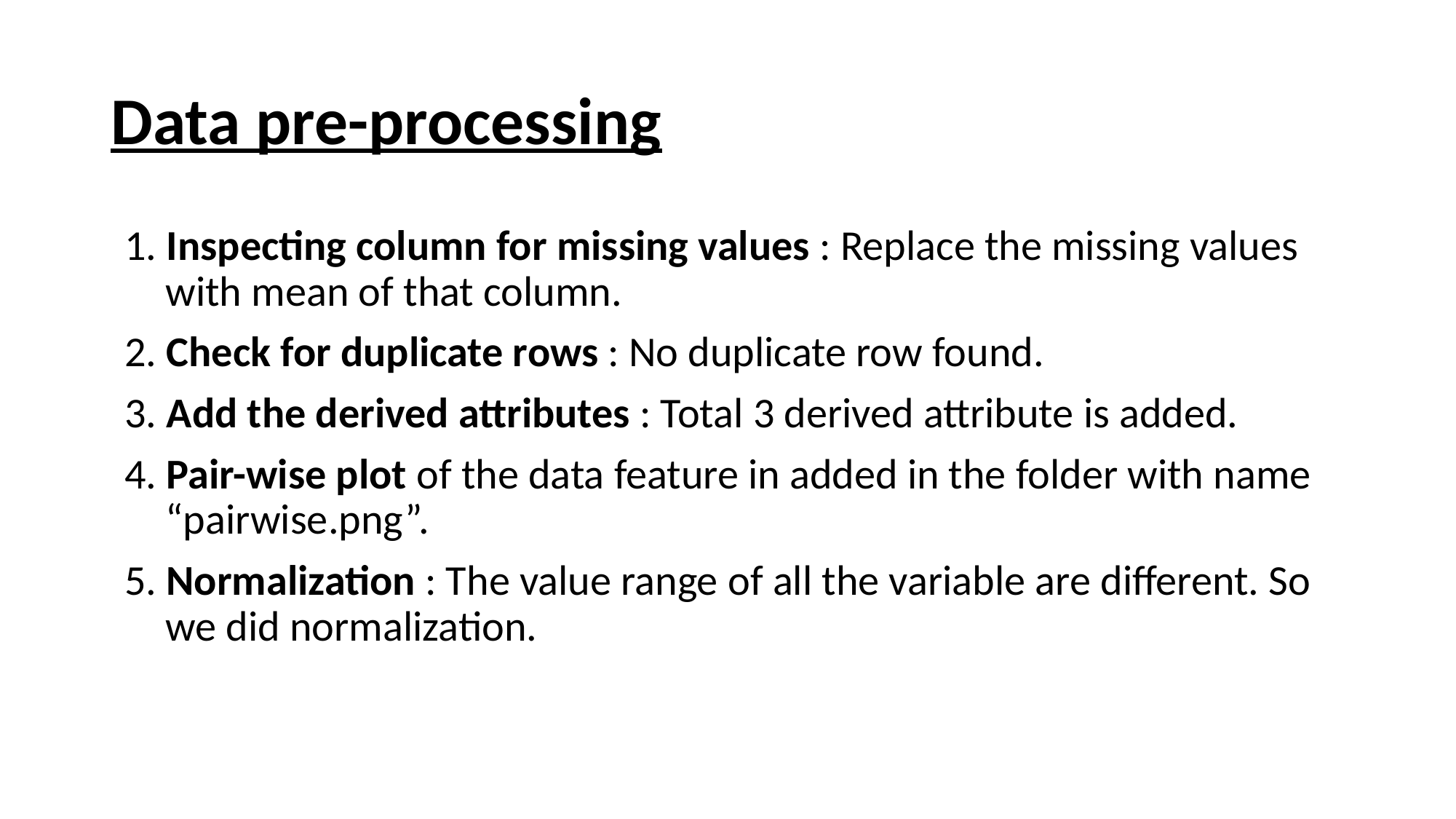

# Data pre-processing
1. Inspecting column for missing values : Replace the missing values with mean of that column.
2. Check for duplicate rows : No duplicate row found.
3. Add the derived attributes : Total 3 derived attribute is added.
4. Pair-wise plot of the data feature in added in the folder with name “pairwise.png”.
5. Normalization : The value range of all the variable are different. So we did normalization.